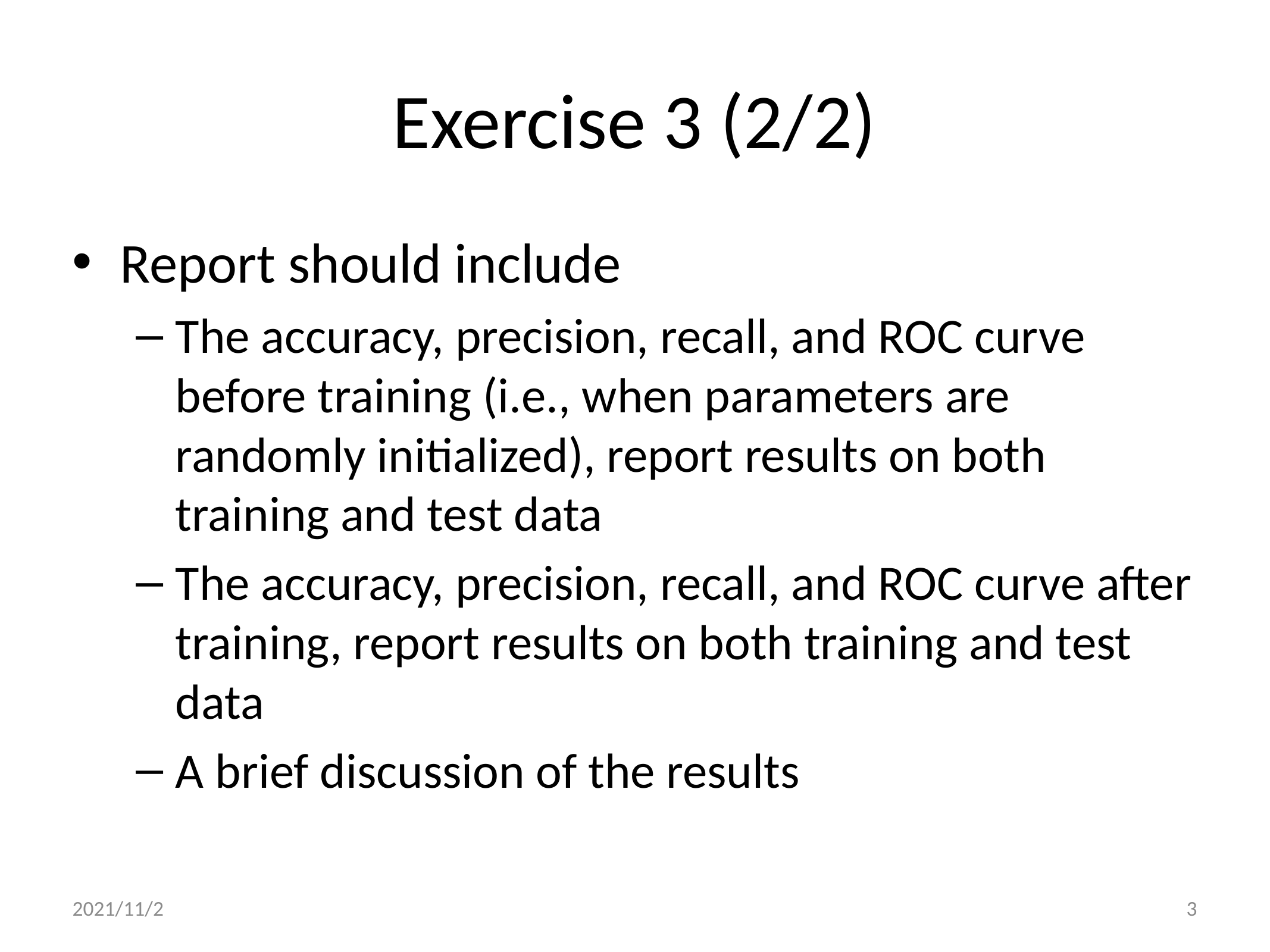

# Exercise 3 (2/2)
Report should include
The accuracy, precision, recall, and ROC curve before training (i.e., when parameters are randomly initialized), report results on both training and test data
The accuracy, precision, recall, and ROC curve after training, report results on both training and test data
A brief discussion of the results
2021/11/2
3